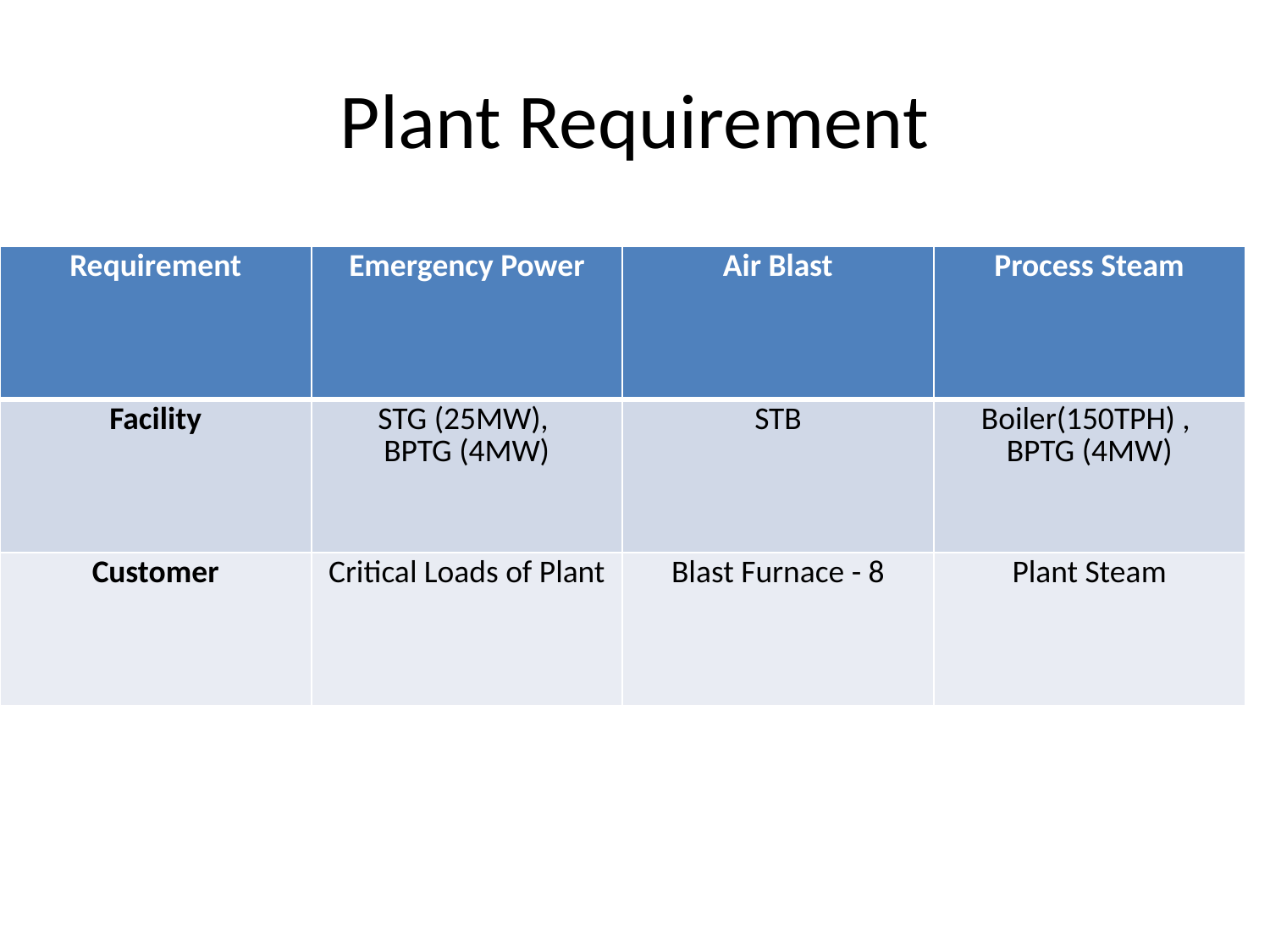

# Plant Requirement
| Requirement | Emergency Power | Air Blast | Process Steam |
| --- | --- | --- | --- |
| Facility | STG (25MW), BPTG (4MW) | STB | Boiler(150TPH) , BPTG (4MW) |
| Customer | Critical Loads of Plant | Blast Furnace - 8 | Plant Steam |